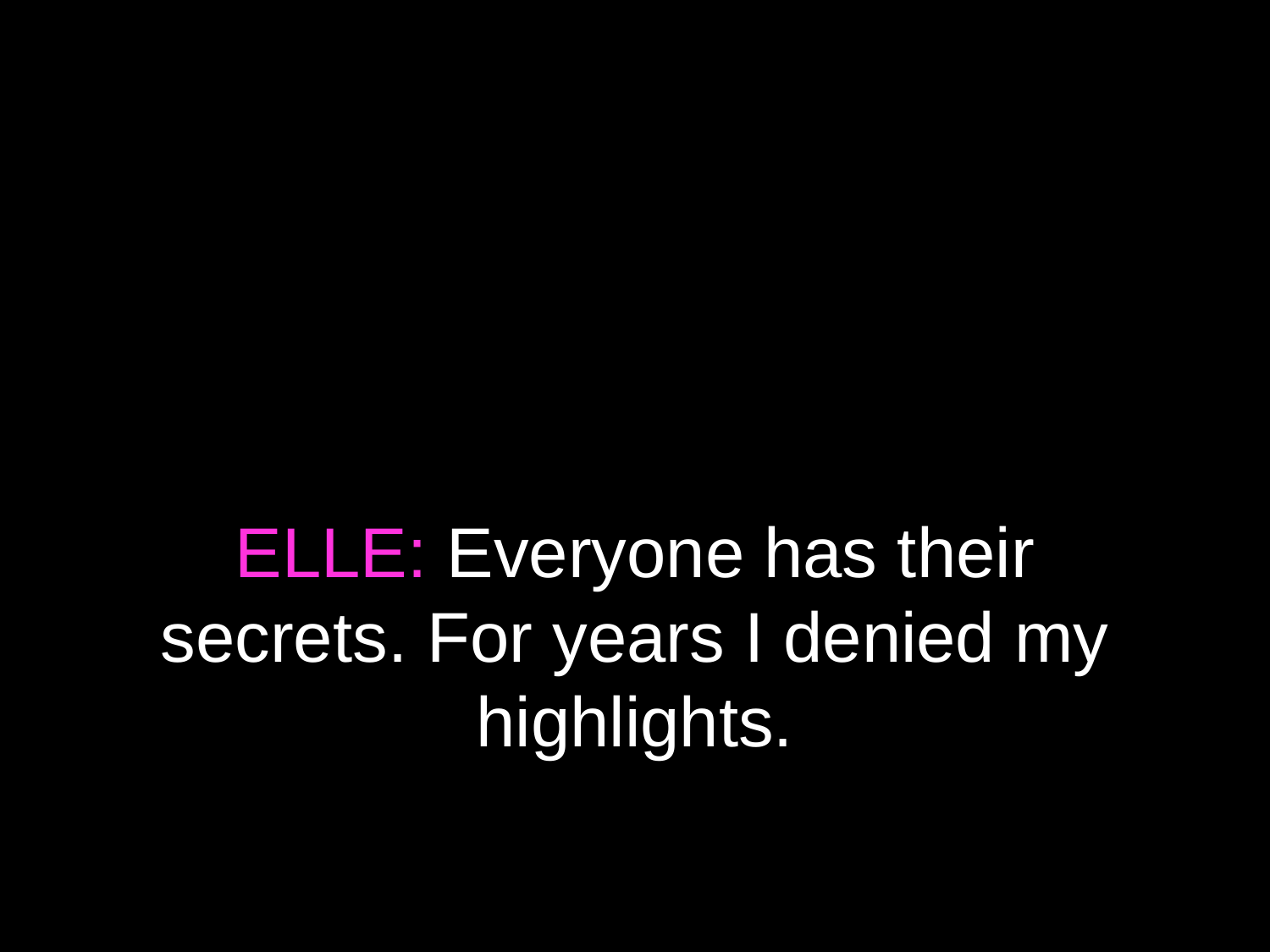

# ELLE: Everyone has their secrets. For years I denied my highlights.